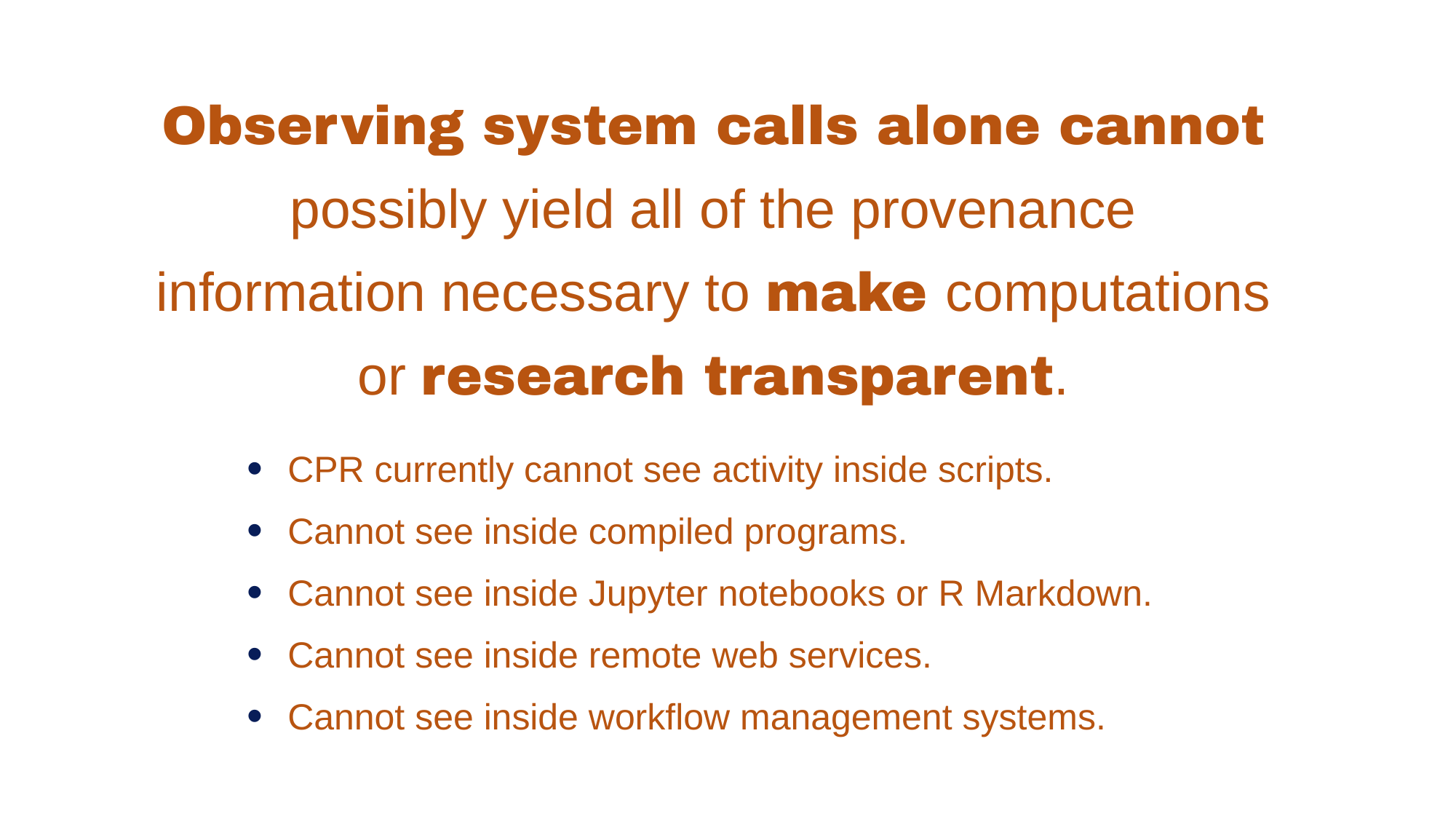

Observing system calls alone cannot possibly yield all of the provenance information necessary to make computations or research transparent.
CPR currently cannot see activity inside scripts.
Cannot see inside compiled programs.
Cannot see inside Jupyter notebooks or R Markdown.
Cannot see inside remote web services.
Cannot see inside workflow management systems.